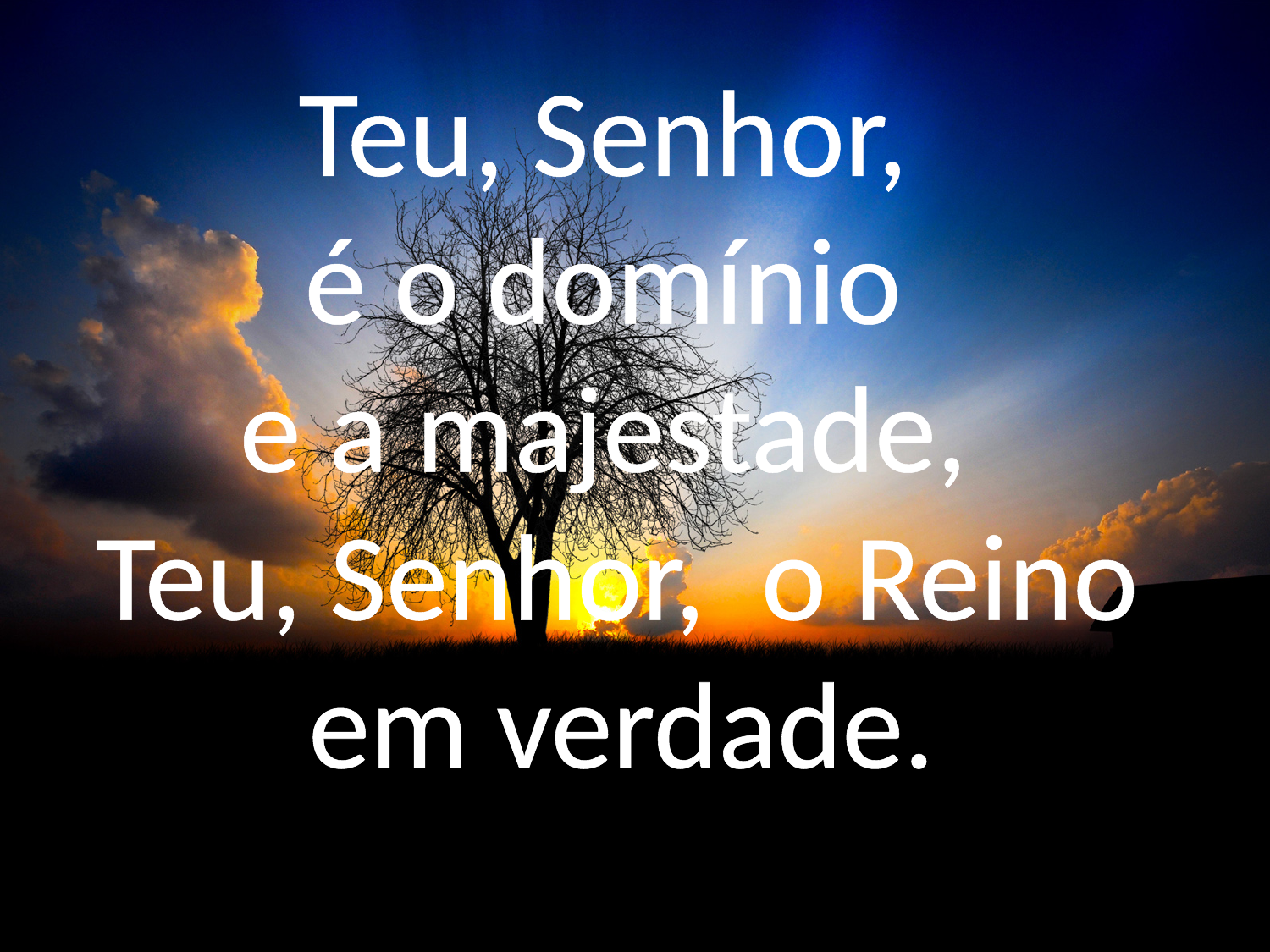

Teu, Senhor,
é o domínio
e a majestade,
Teu, Senhor,  o Reino em verdade.